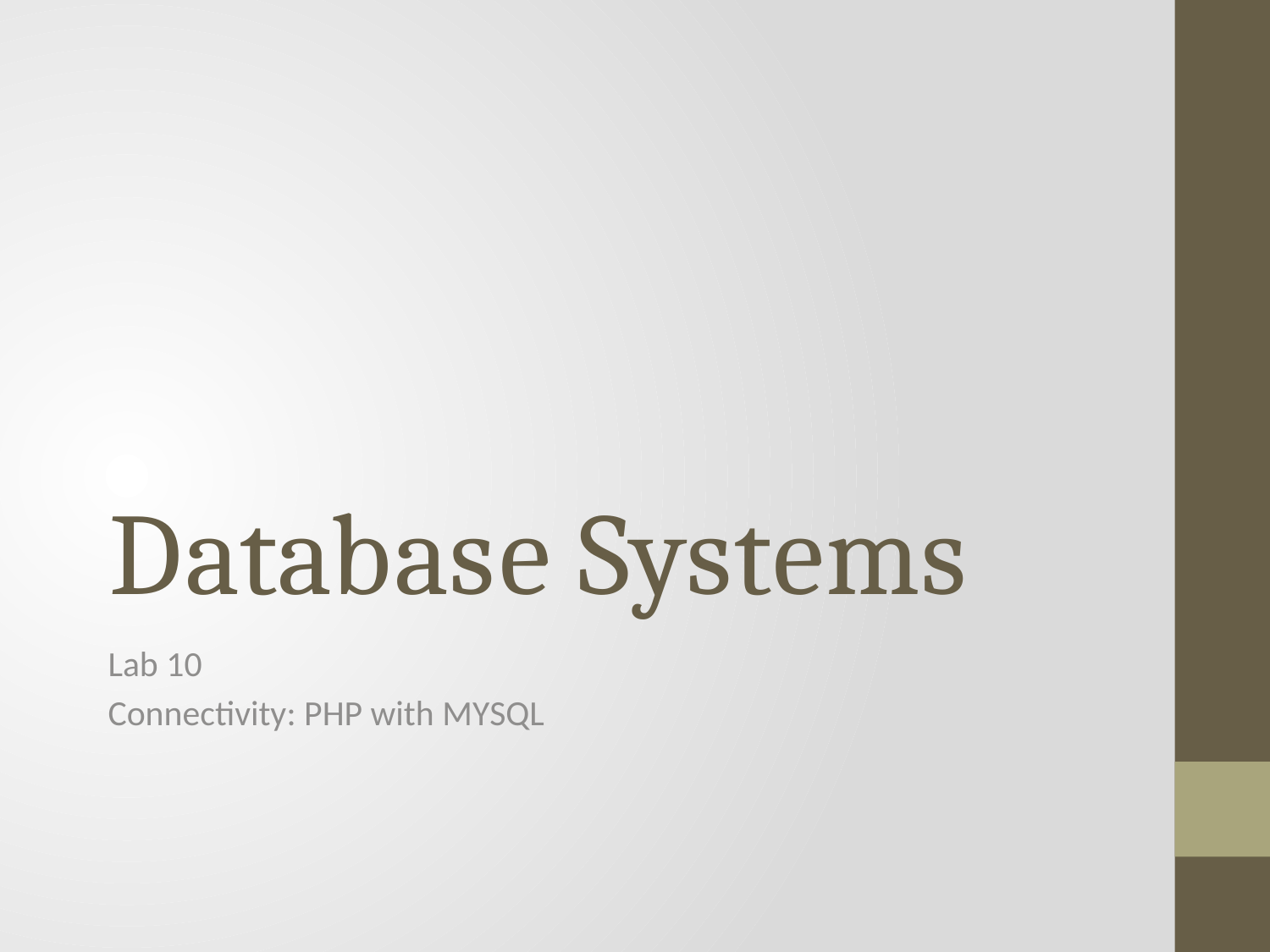

# Database Systems
Lab 10
Connectivity: PHP with MYSQL